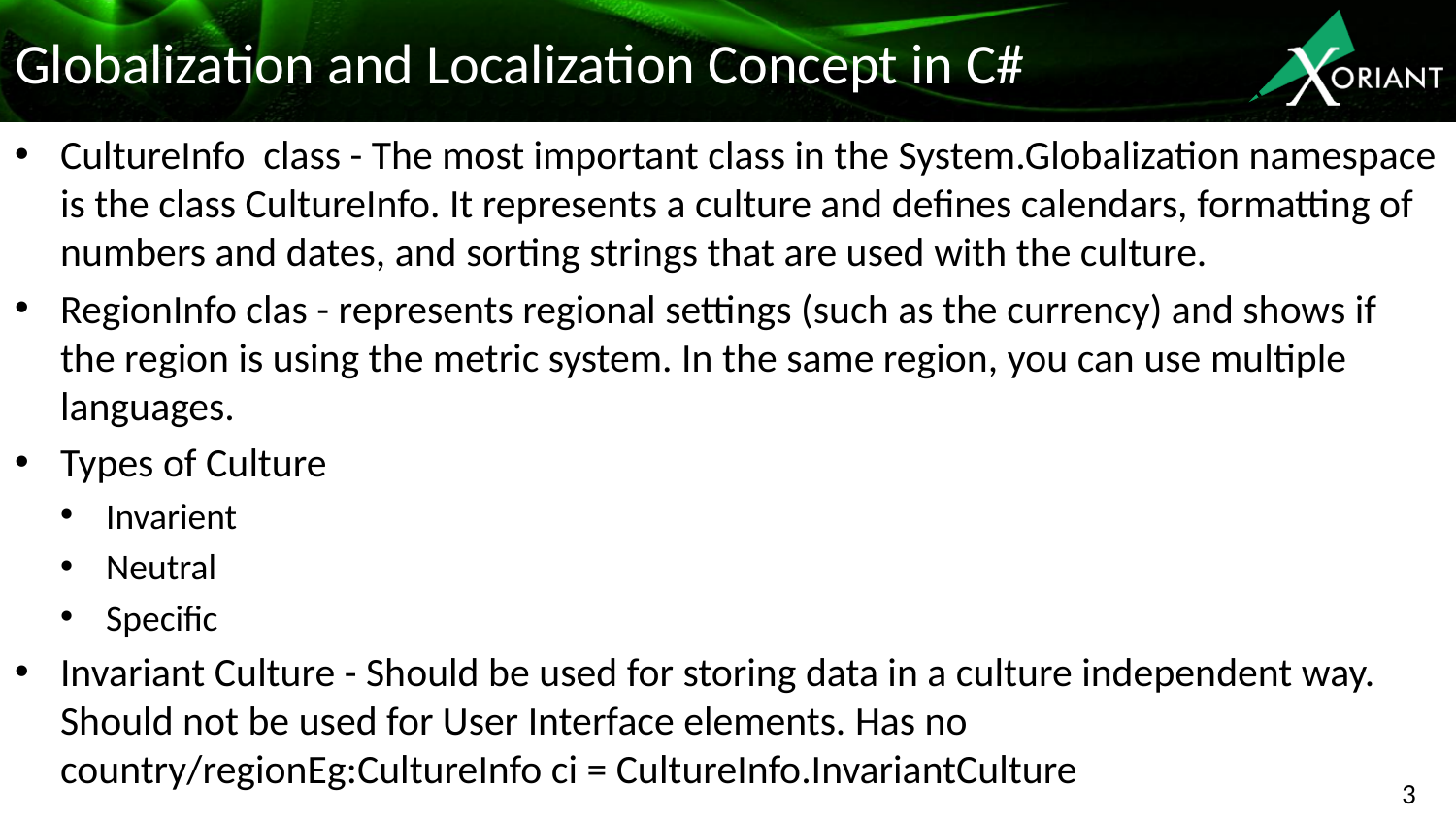

# Globalization and Localization Concept in C#
CultureInfo  class - The most important class in the System.Globalization namespace is the class CultureInfo. It represents a culture and defines calendars, formatting of numbers and dates, and sorting strings that are used with the culture.
RegionInfo clas - represents regional settings (such as the currency) and shows if the region is using the metric system. In the same region, you can use multiple languages.
Types of Culture
Invarient
Neutral
Specific
Invariant Culture - Should be used for storing data in a culture independent way. Should not be used for User Interface elements. Has no country/regionEg:CultureInfo ci = CultureInfo.InvariantCulture

3